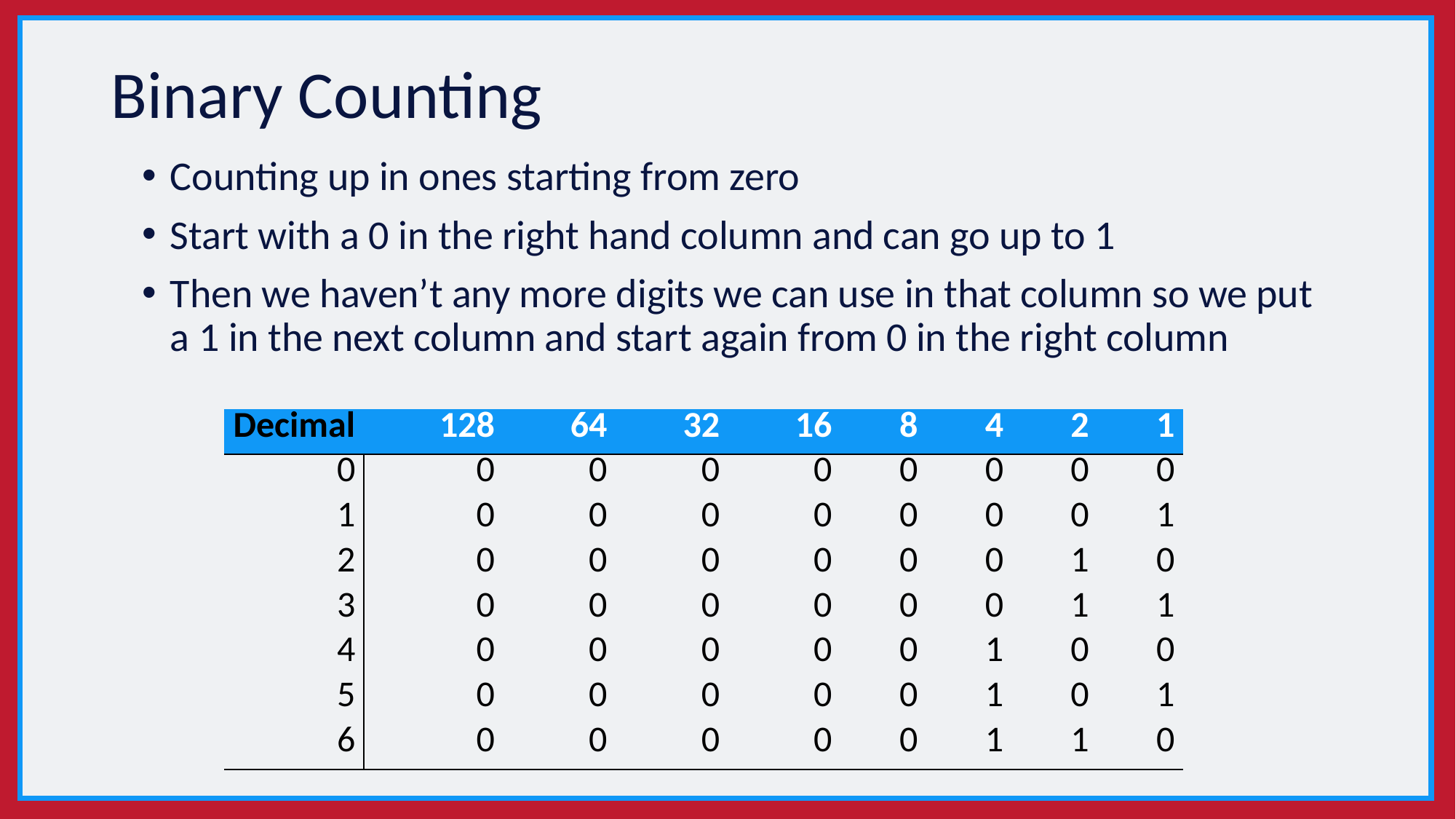

# Binary Counting
Counting up in ones starting from zero
Start with a 0 in the right hand column and can go up to 1
Then we haven’t any more digits we can use in that column so we put a 1 in the next column and start again from 0 in the right column

| Decimal | 128 | 64 | 32 | 16 | 8 | 4 | 2 | 1 |
| --- | --- | --- | --- | --- | --- | --- | --- | --- |
| 0 | 0 | 0 | 0 | 0 | 0 | 0 | 0 | 0 |
| 1 | 0 | 0 | 0 | 0 | 0 | 0 | 0 | 1 |
| 2 | 0 | 0 | 0 | 0 | 0 | 0 | 1 | 0 |
| 3 | 0 | 0 | 0 | 0 | 0 | 0 | 1 | 1 |
| 4 | 0 | 0 | 0 | 0 | 0 | 1 | 0 | 0 |
| 5 | 0 | 0 | 0 | 0 | 0 | 1 | 0 | 1 |
| 6 | 0 | 0 | 0 | 0 | 0 | 1 | 1 | 0 |